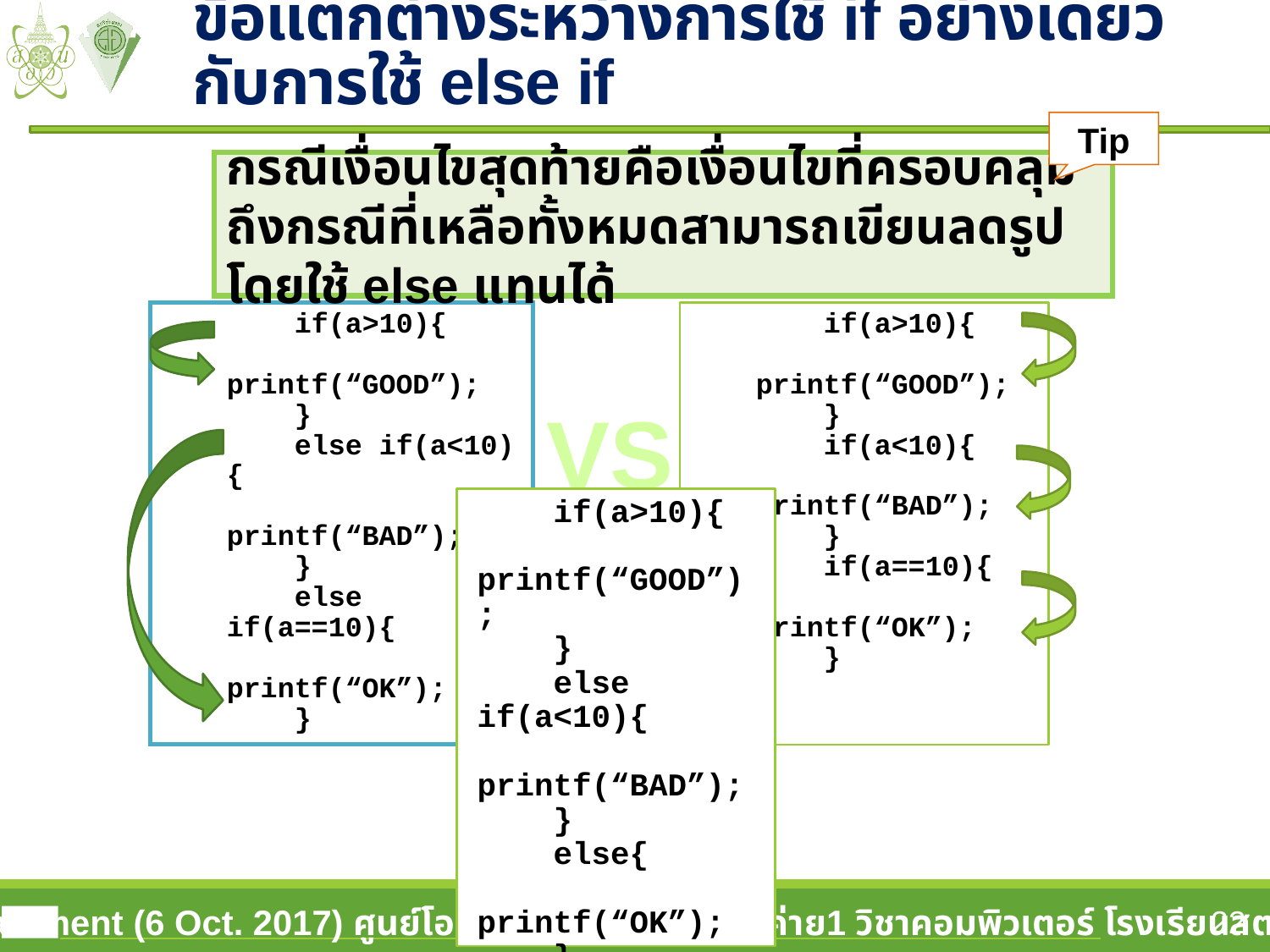

# ข้อแตกต่างระหว่างการใช้ if อย่างเดียวกับการใช้ else if
Tip
กรณีเงื่อนไขสุดท้ายคือเงื่อนไขที่ครอบคลุมถึงกรณีที่เหลือทั้งหมดสามารถเขียนลดรูปโดยใช้ else แทนได้
ป้อนค่า = 15
    if(a>10){
        printf(“GOOD”);
    }
    else if(a<10){
        printf(“BAD”);
    }
    else if(a==10){
        printf(“OK”);
    }

    if(a>10){
        printf(“GOOD”);
    }
    if(a<10){
        printf(“BAD”);
    }
    if(a==10){
        printf(“OK”);
    }

VS

    if(a>10){
       printf(“GOOD”);
    }
    else if(a<10){
        printf(“BAD”);
    }
    else{
        printf(“OK”);
    }

22